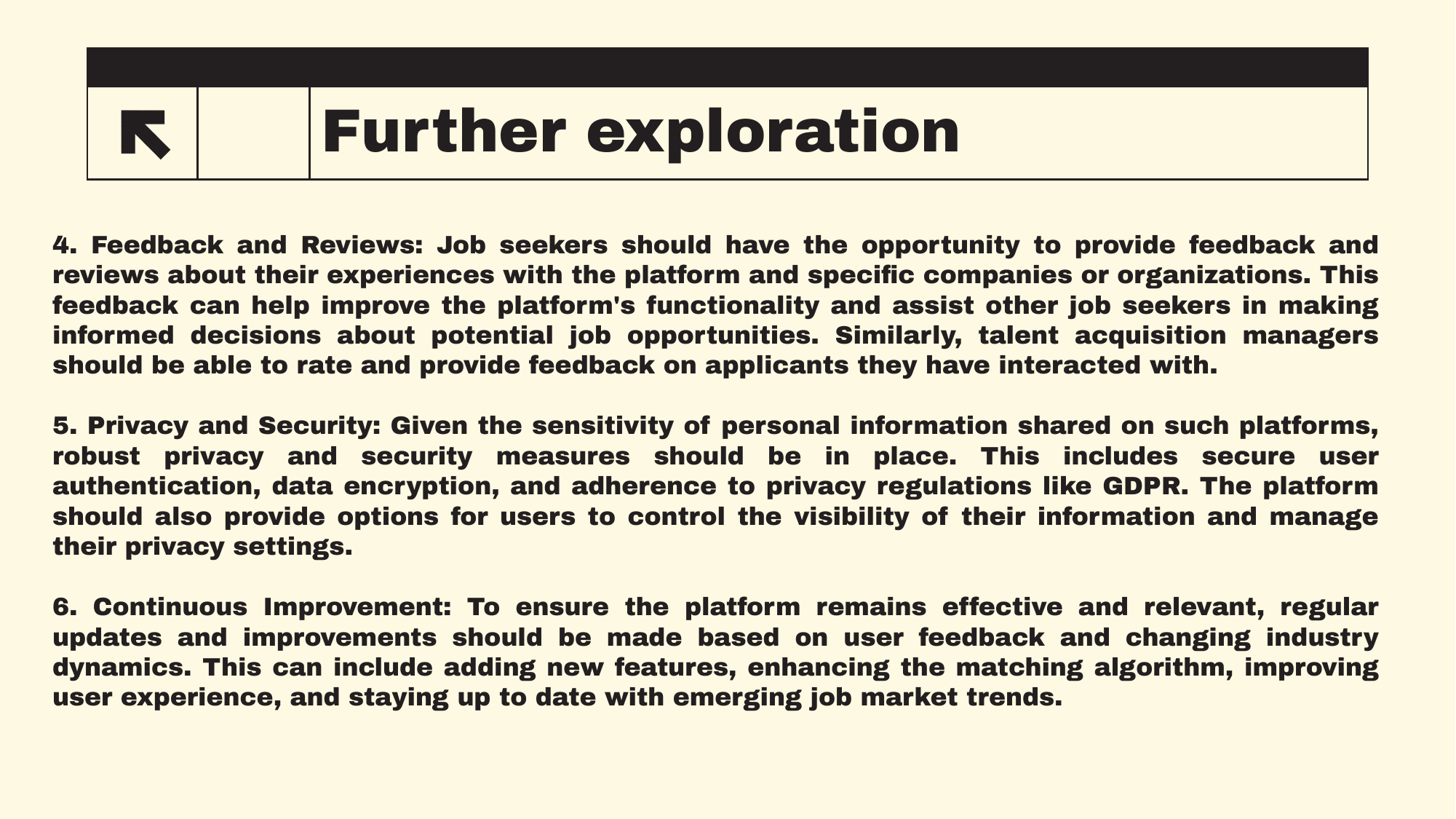

# Further exploration

2
4. Feedback and Reviews: Job seekers should have the opportunity to provide feedback and reviews about their experiences with the platform and specific companies or organizations. This feedback can help improve the platform's functionality and assist other job seekers in making informed decisions about potential job opportunities. Similarly, talent acquisition managers should be able to rate and provide feedback on applicants they have interacted with.

5. Privacy and Security: Given the sensitivity of personal information shared on such platforms, robust privacy and security measures should be in place. This includes secure user authentication, data encryption, and adherence to privacy regulations like GDPR. The platform should also provide options for users to control the visibility of their information and manage their privacy settings.

6. Continuous Improvement: To ensure the platform remains effective and relevant, regular updates and improvements should be made based on user feedback and changing industry dynamics. This can include adding new features, enhancing the matching algorithm, improving user experience, and staying up to date with emerging job market trends.